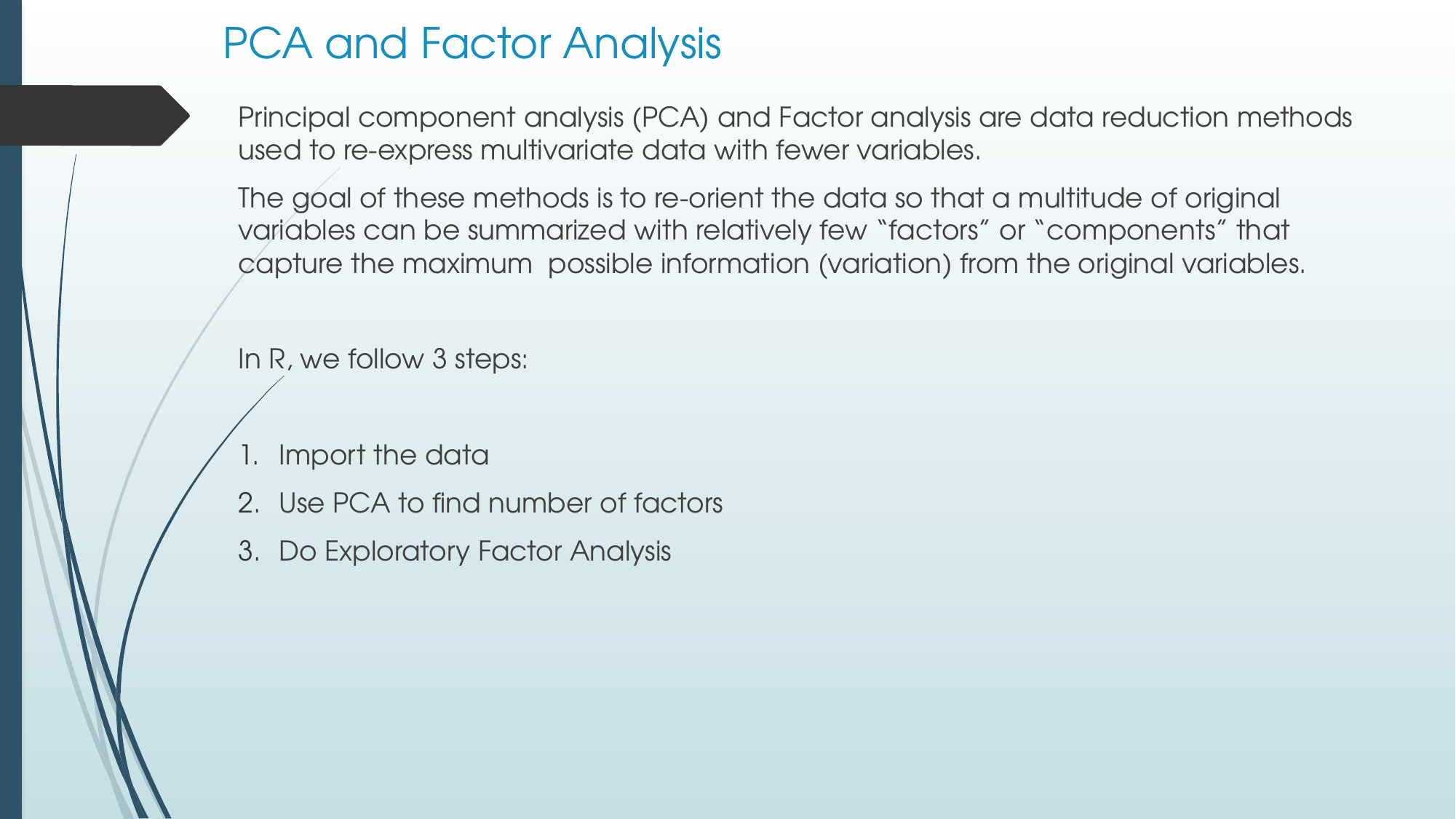

# PCA and Factor Analysis
Principal component analysis (PCA) and Factor analysis are data reduction methods used to re-express multivariate data with fewer variables.
The goal of these methods is to re-orient the data so that a multitude of original variables can be summarized with relatively few “factors” or “components” that capture the maximum  possible information (variation) from the original variables.

In R, we follow 3 steps:

Import the data
Use PCA to find number of factors
Do Exploratory Factor Analysis